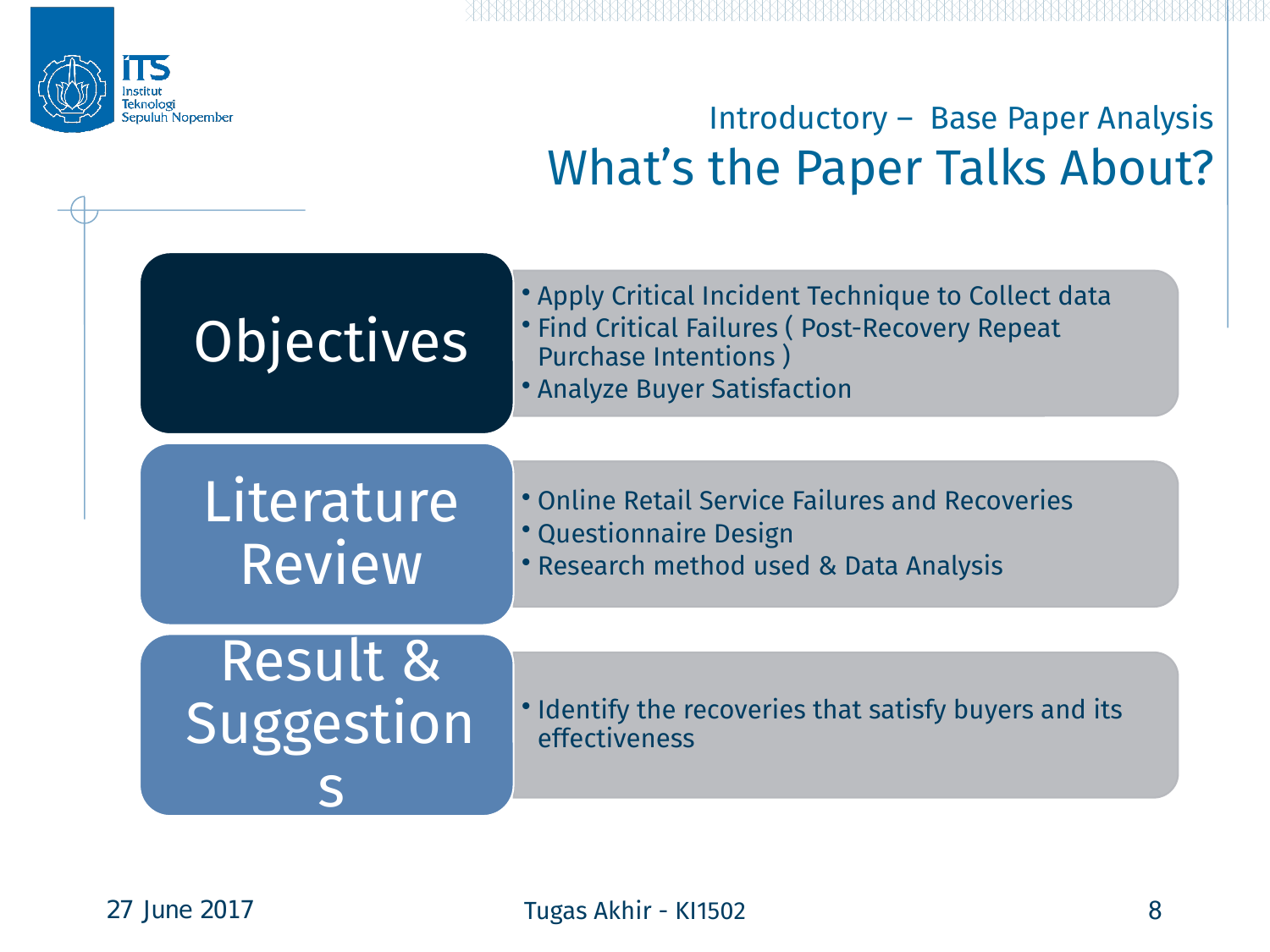

# Introductory –  Base Paper Analysis What’s the Paper Talks About?
Apply Critical Incident Technique to Collect data
Find Critical Failures ( Post-Recovery Repeat Purchase Intentions )
Analyze Buyer Satisfaction
Objectives
Online Retail Service Failures and Recoveries
Questionnaire Design
Research method used & Data Analysis
Literature Review
Identify the recoveries that satisfy buyers and its effectiveness
Result & Suggestions
27 June 2017
Tugas Akhir - KI1502
8